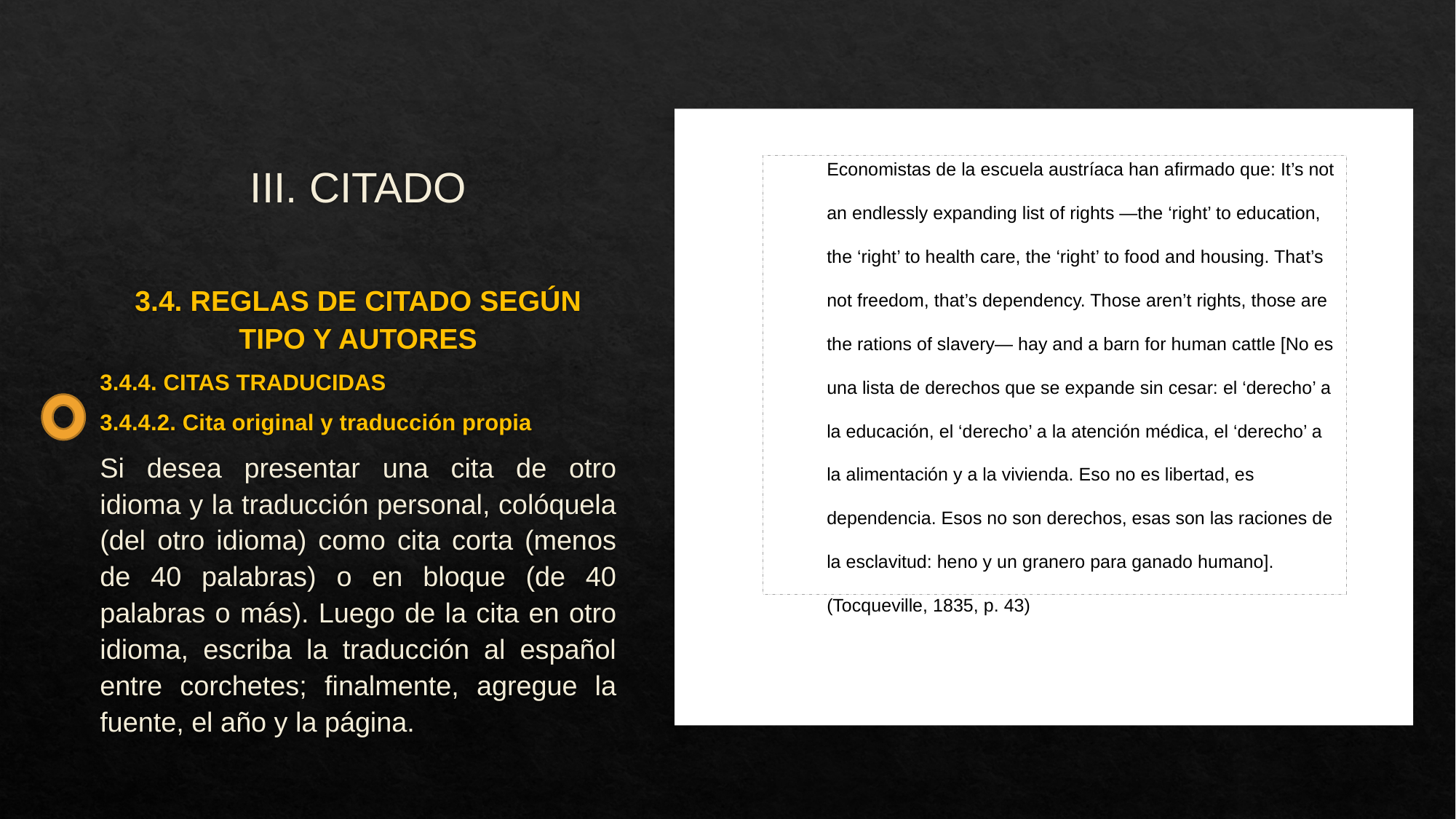

# III. CITADO

Economistas de la escuela austríaca han afirmado que: It’s not an endlessly expanding list of rights —the ‘right’ to education, the ‘right’ to health care, the ‘right’ to food and housing. That’s not freedom, that’s dependency. Those aren’t rights, those are the rations of slavery— hay and a barn for human cattle [No es una lista de derechos que se expande sin cesar: el ‘derecho’ a la educación, el ‘derecho’ a la atención médica, el ‘derecho’ a la alimentación y a la vivienda. Eso no es libertad, es dependencia. Esos no son derechos, esas son las raciones de la esclavitud: heno y un granero para ganado humano]. (Tocqueville, 1835, p. 43)

3.4. REGLAS DE CITADO SEGÚN TIPO Y AUTORES
3.4.4. CITAS TRADUCIDAS
3.4.4.2. Cita original y traducción propia
Si desea presentar una cita de otro idioma y la traducción personal, colóquela (del otro idioma) como cita corta (menos de 40 palabras) o en bloque (de 40 palabras o más). Luego de la cita en otro idioma, escriba la traducción al español entre corchetes; finalmente, agregue la fuente, el año y la página.